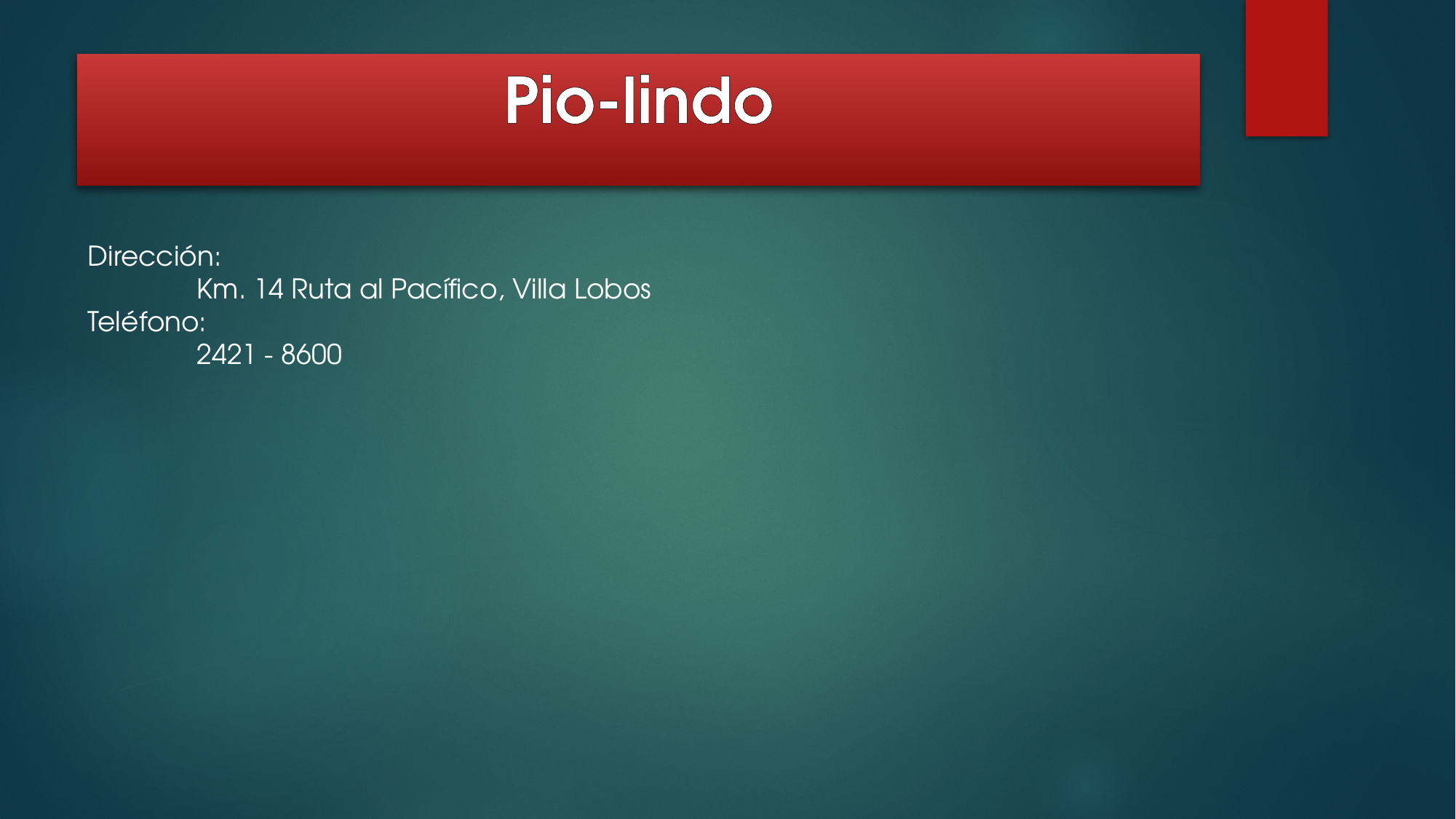

# Pio-lindo
Dirección:
	Km. 14 Ruta al Pacífico, Villa Lobos
Teléfono:
	2421 - 8600